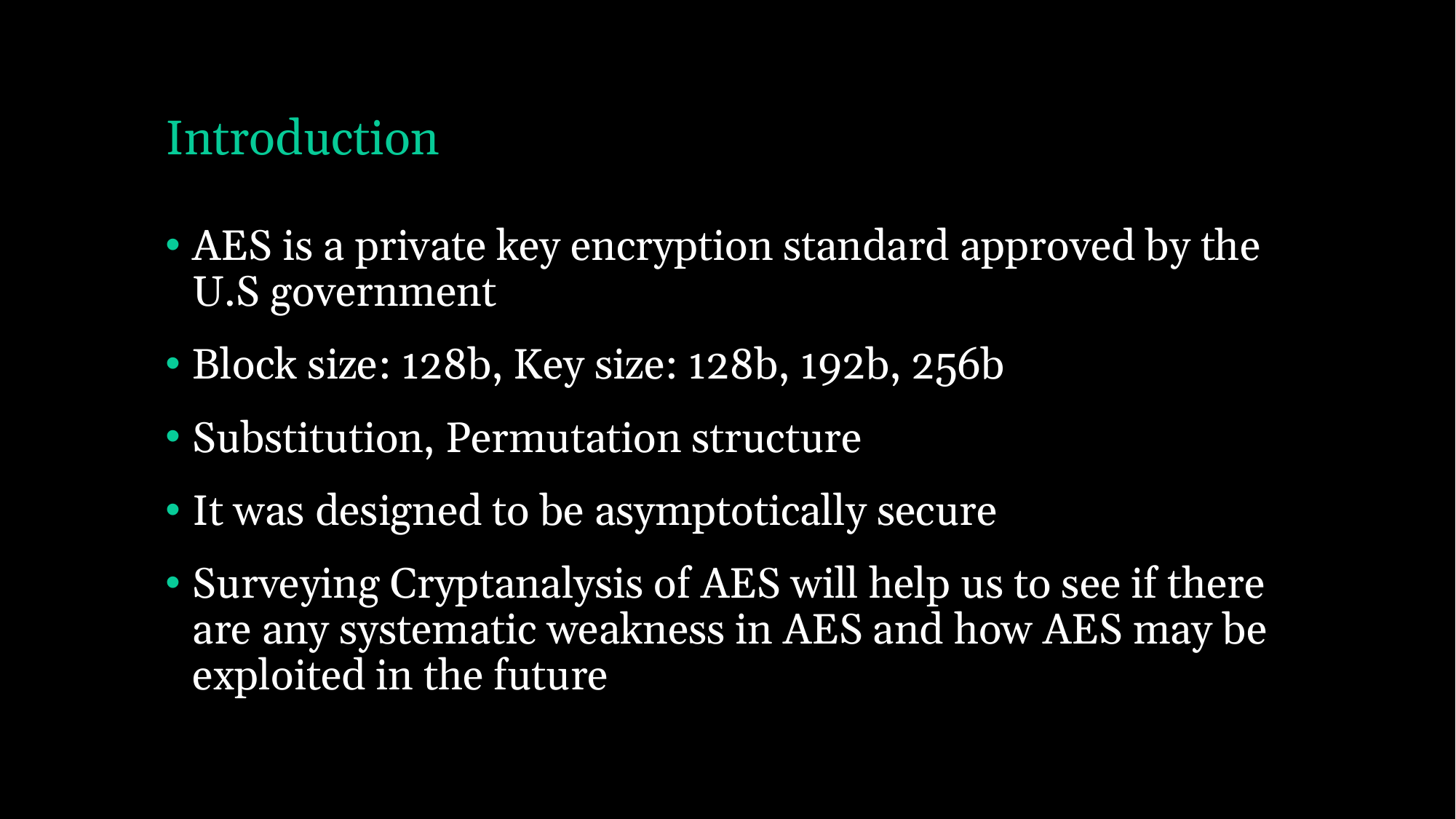

# Introduction
AES is a private key encryption standard approved by the U.S government
Block size: 128b, Key size: 128b, 192b, 256b
Substitution, Permutation structure
It was designed to be asymptotically secure
Surveying Cryptanalysis of AES will help us to see if there are any systematic weakness in AES and how AES may be exploited in the future